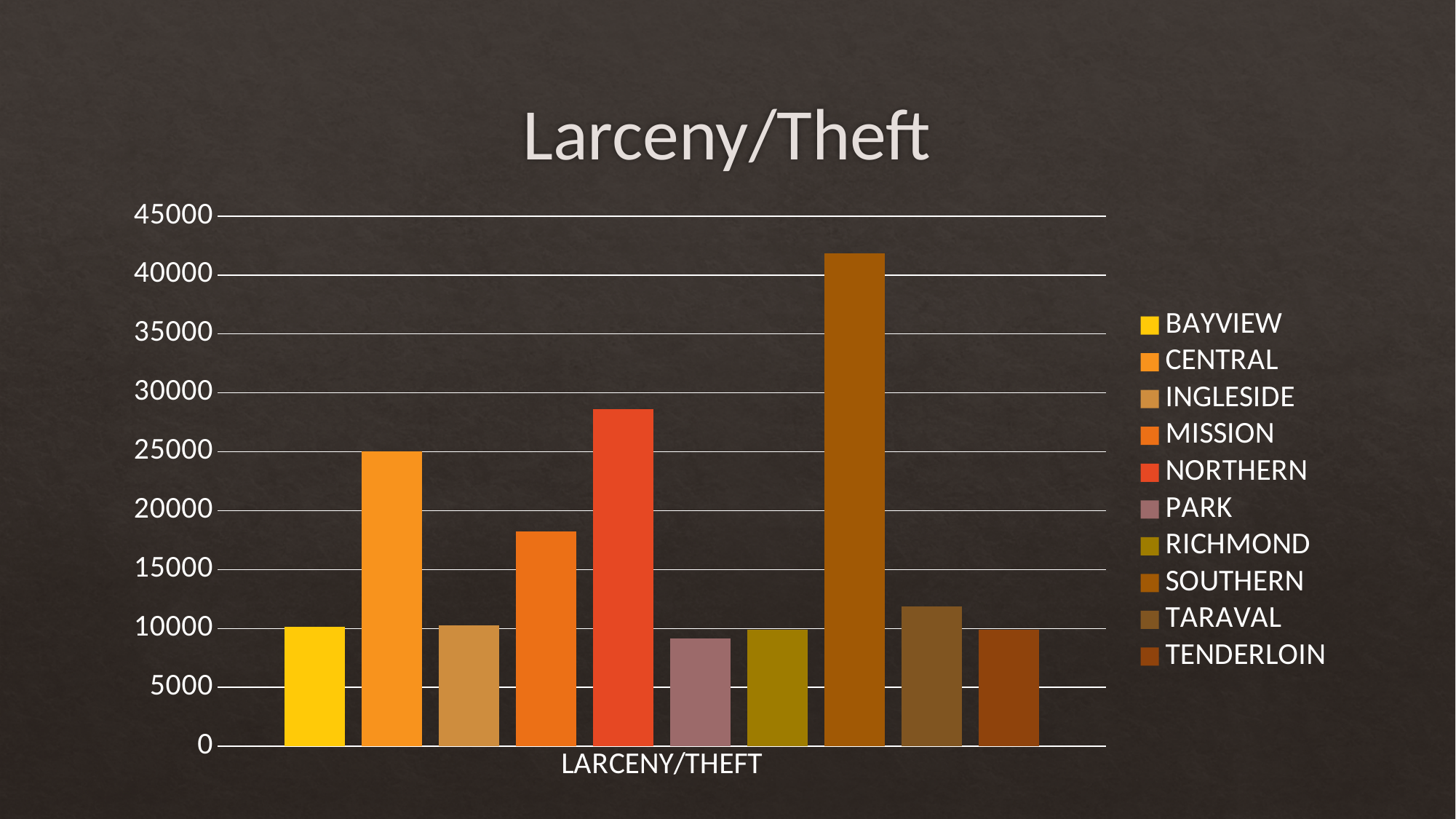

# Larceny/Theft

### Chart

| Category |  |  |  |  |  |  |  |  |  |  |
|---|---|---|---|---|---|---|---|---|---|---|
| LARCENY/THEFT | 10119.0 | 25060.0 | 10236.0 | 18223.0 | 28630.0 | 9146.0 | 9893.0 | 41845.0 | 11845.0 | 9903.0 |